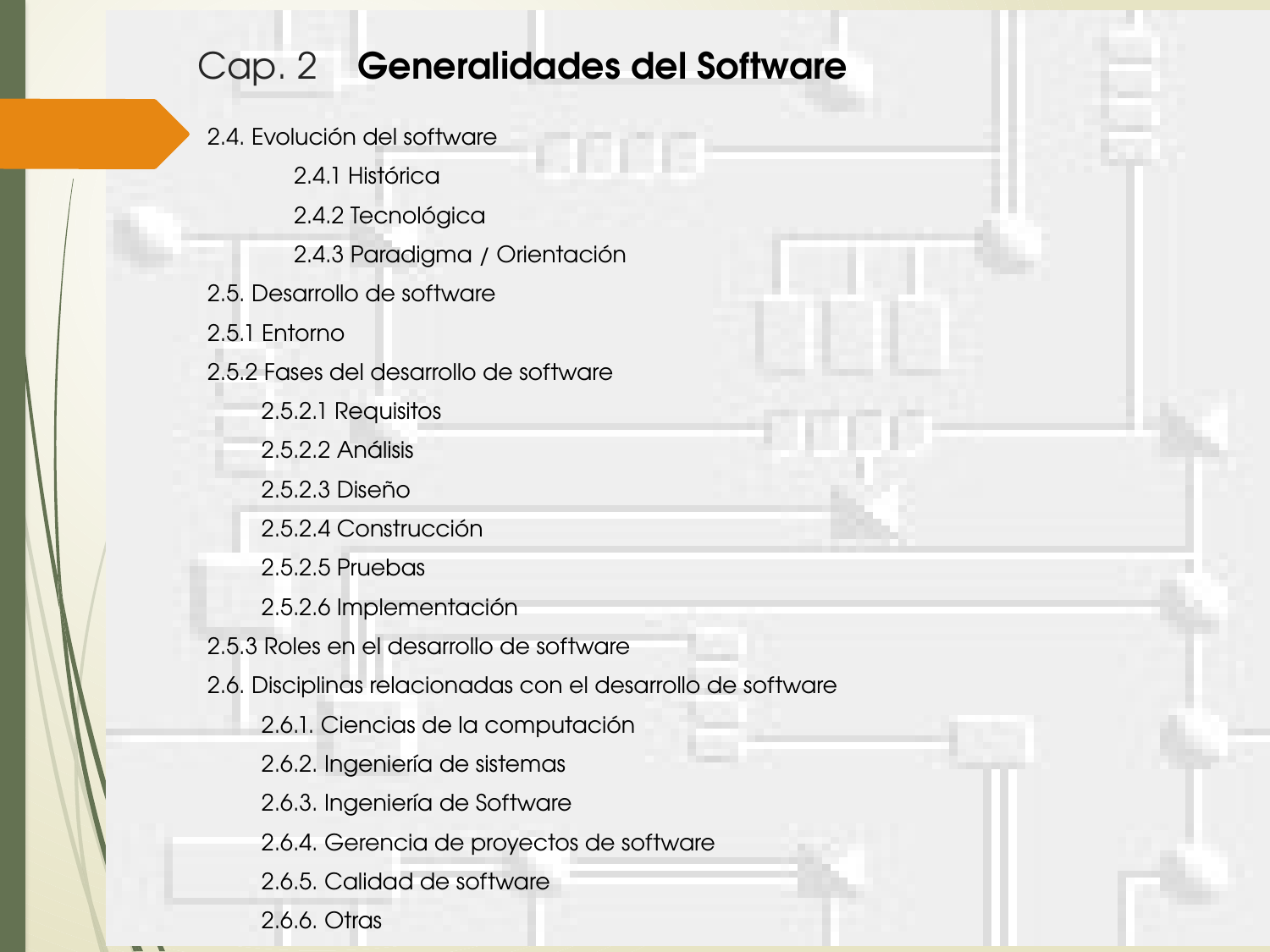

# Cap. 2    Generalidades del Software
2.4. Evolución del software
	2.4.1 Histórica
	2.4.2 Tecnológica
	2.4.3 Paradigma / Orientación
2.5. Desarrollo de software
2.5.1 Entorno
2.5.2 Fases del desarrollo de software
2.5.2.1 Requisitos
2.5.2.2 Análisis
2.5.2.3 Diseño
2.5.2.4 Construcción
2.5.2.5 Pruebas
2.5.2.6 Implementación
2.5.3 Roles en el desarrollo de software
2.6. Disciplinas relacionadas con el desarrollo de software
2.6.1. Ciencias de la computación
2.6.2. Ingeniería de sistemas
2.6.3. Ingeniería de Software
2.6.4. Gerencia de proyectos de software
2.6.5. Calidad de software
2.6.6. Otras